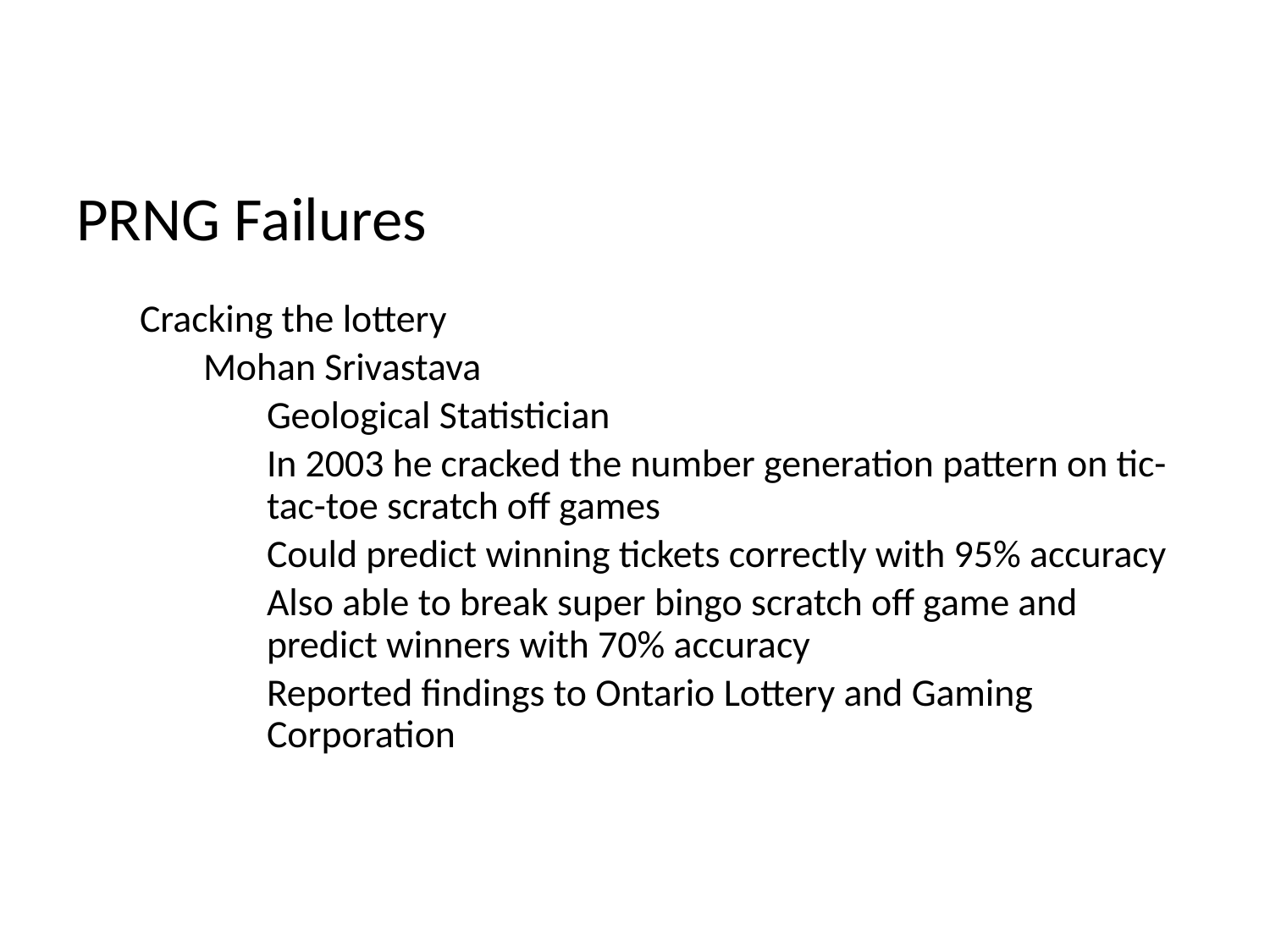

# PRNG Failures
Cracking the lottery
Mohan Srivastava
Geological Statistician
In 2003 he cracked the number generation pattern on tic-tac-toe scratch off games
Could predict winning tickets correctly with 95% accuracy
Also able to break super bingo scratch off game and predict winners with 70% accuracy
Reported findings to Ontario Lottery and Gaming Corporation